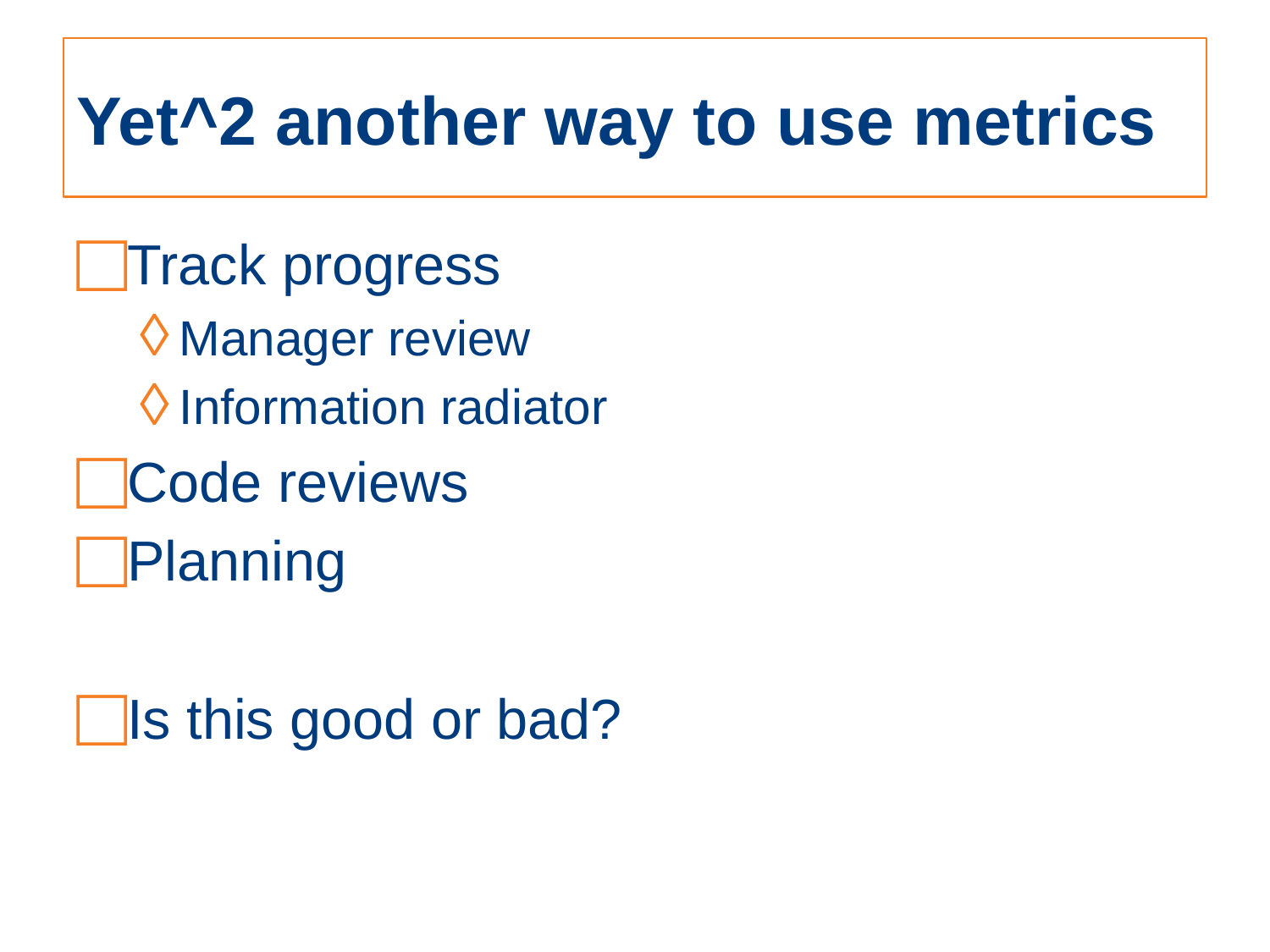

# Yet^2 another way to use metrics
Track progress
Manager review
Information radiator
Code reviews
Planning

Is this good or bad?